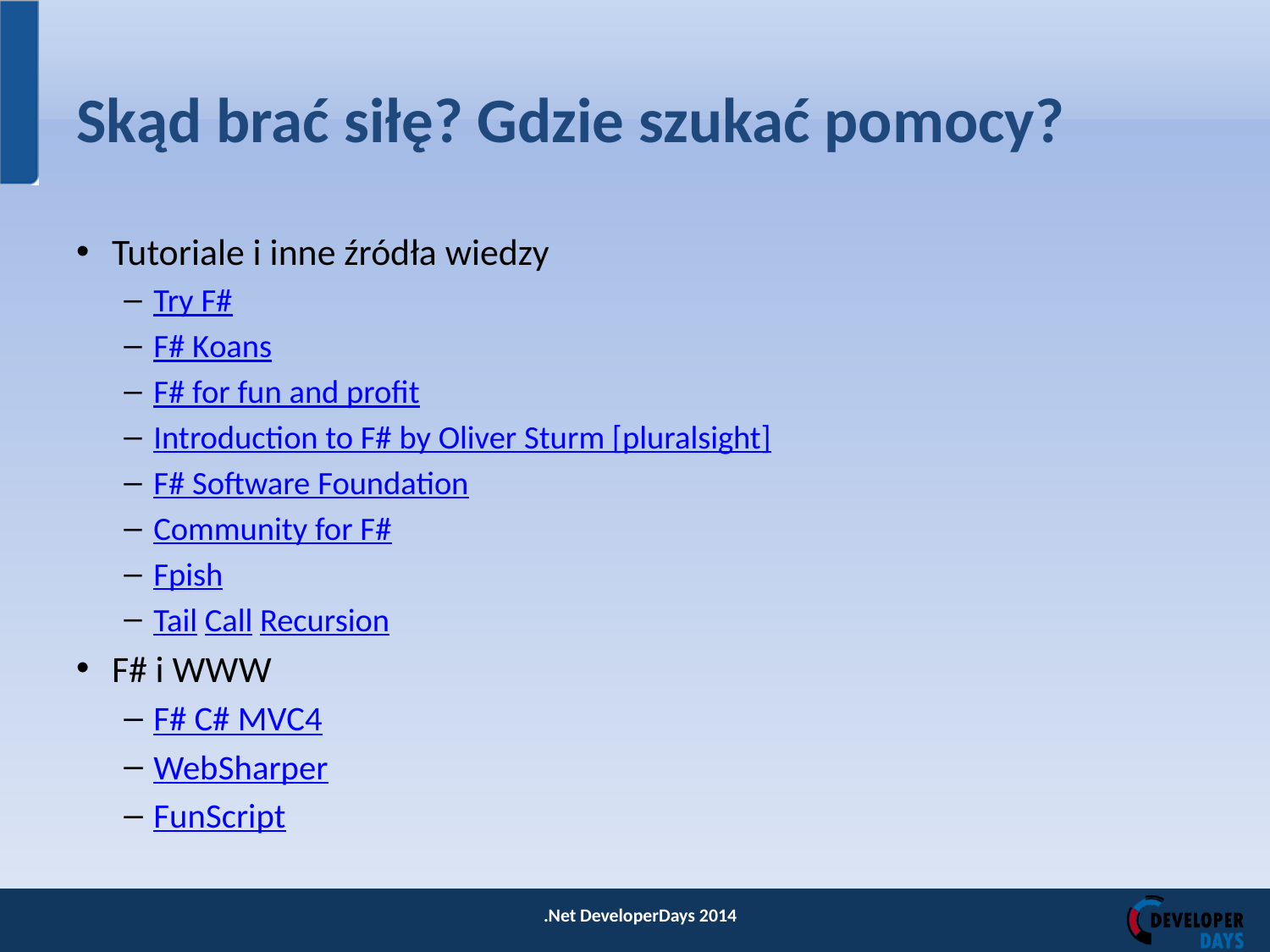

# Skąd brać siłę? Gdzie szukać pomocy?
Tutoriale i inne źródła wiedzy
Try F#
F# Koans
F# for fun and profit
Introduction to F# by Oliver Sturm [pluralsight]
F# Software Foundation
Community for F#
Fpish
Tail Call Recursion
F# i WWW
F# C# MVC4
WebSharper
FunScript
.Net DeveloperDays 2014